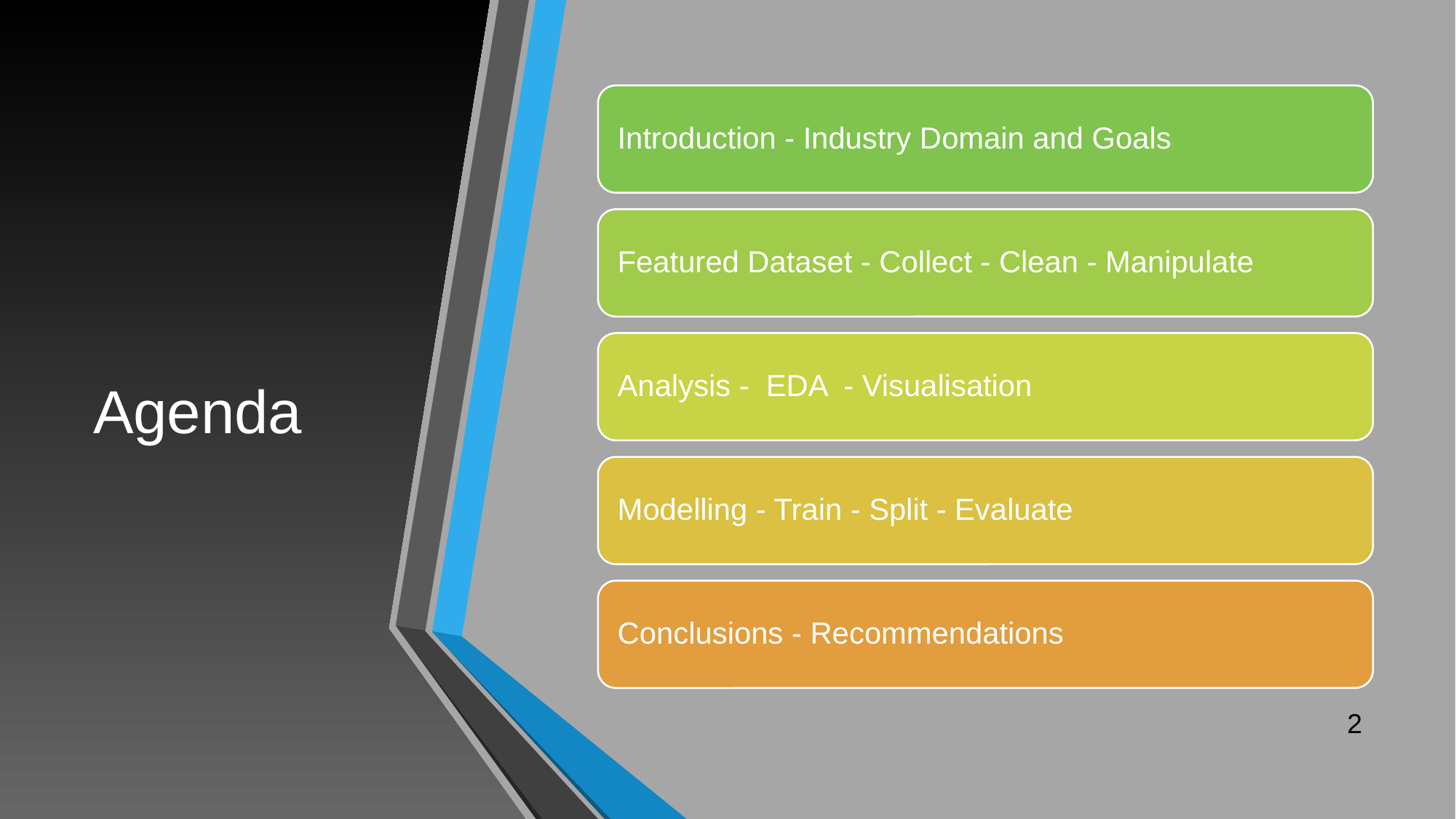

Introduction - Industry Domain and Goals
Featured Dataset - Collect - Clean - Manipulate
Analysis -  EDA  - Visualisation
Modelling - Train - Split - Evaluate
Conclusions - Recommendations
# Agenda
2